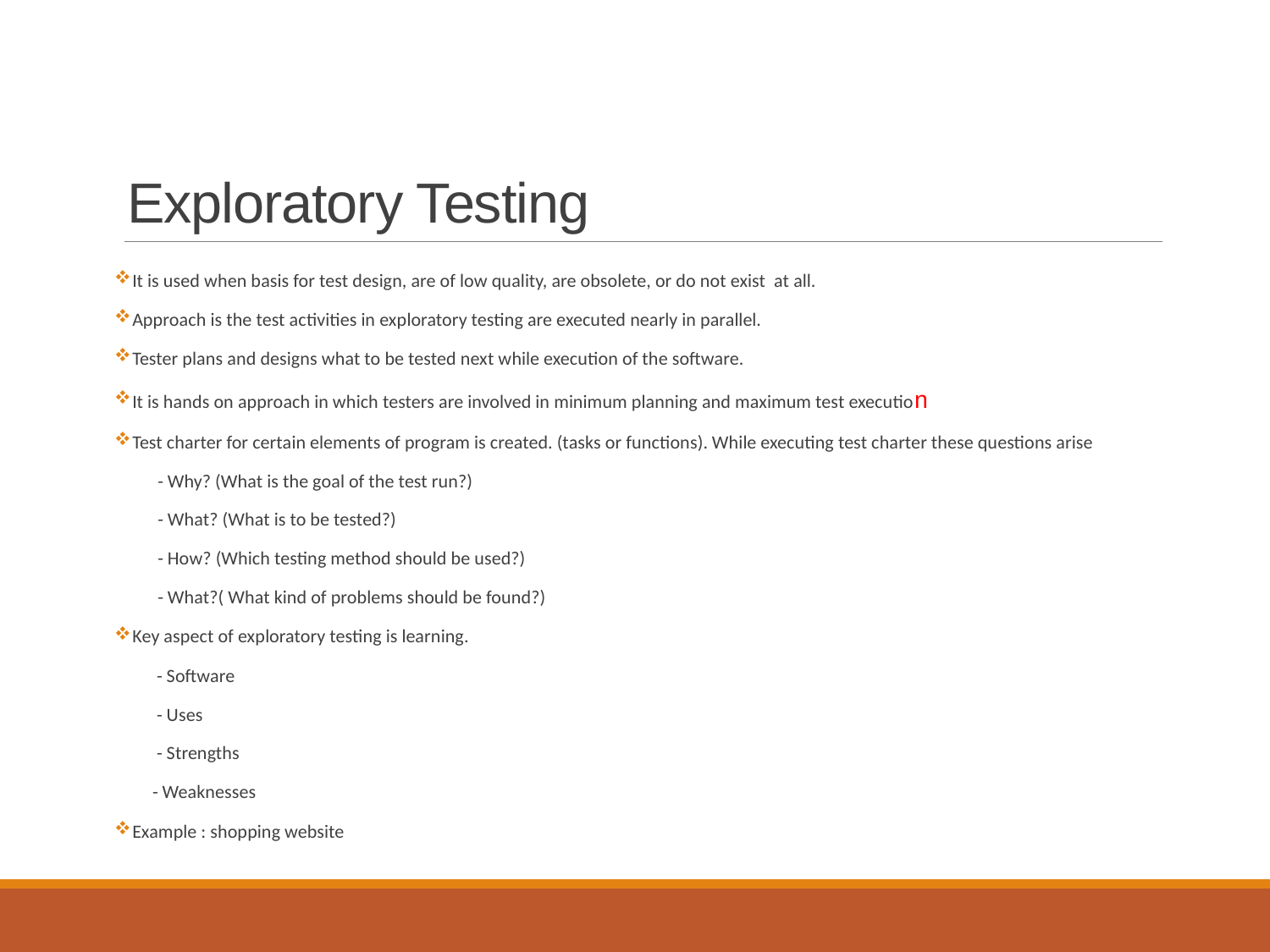

# Exploratory Testing
 It is used when basis for test design, are of low quality, are obsolete, or do not exist  at all.
 Approach is the test activities in exploratory testing are executed nearly in parallel.
 Tester plans and designs what to be tested next while execution of the software.
 It is hands on approach in which testers are involved in minimum planning and maximum test execution
 Test charter for certain elements of program is created. (tasks or functions). While executing test charter these questions arise
       - Why? (What is the goal of the test run?)
       - What? (What is to be tested?)
       - How? (Which testing method should be used?)
       - What?( What kind of problems should be found?)
 Key aspect of exploratory testing is learning.
          - Software
          - Uses
          - Strengths
         - Weaknesses
 Example : shopping website